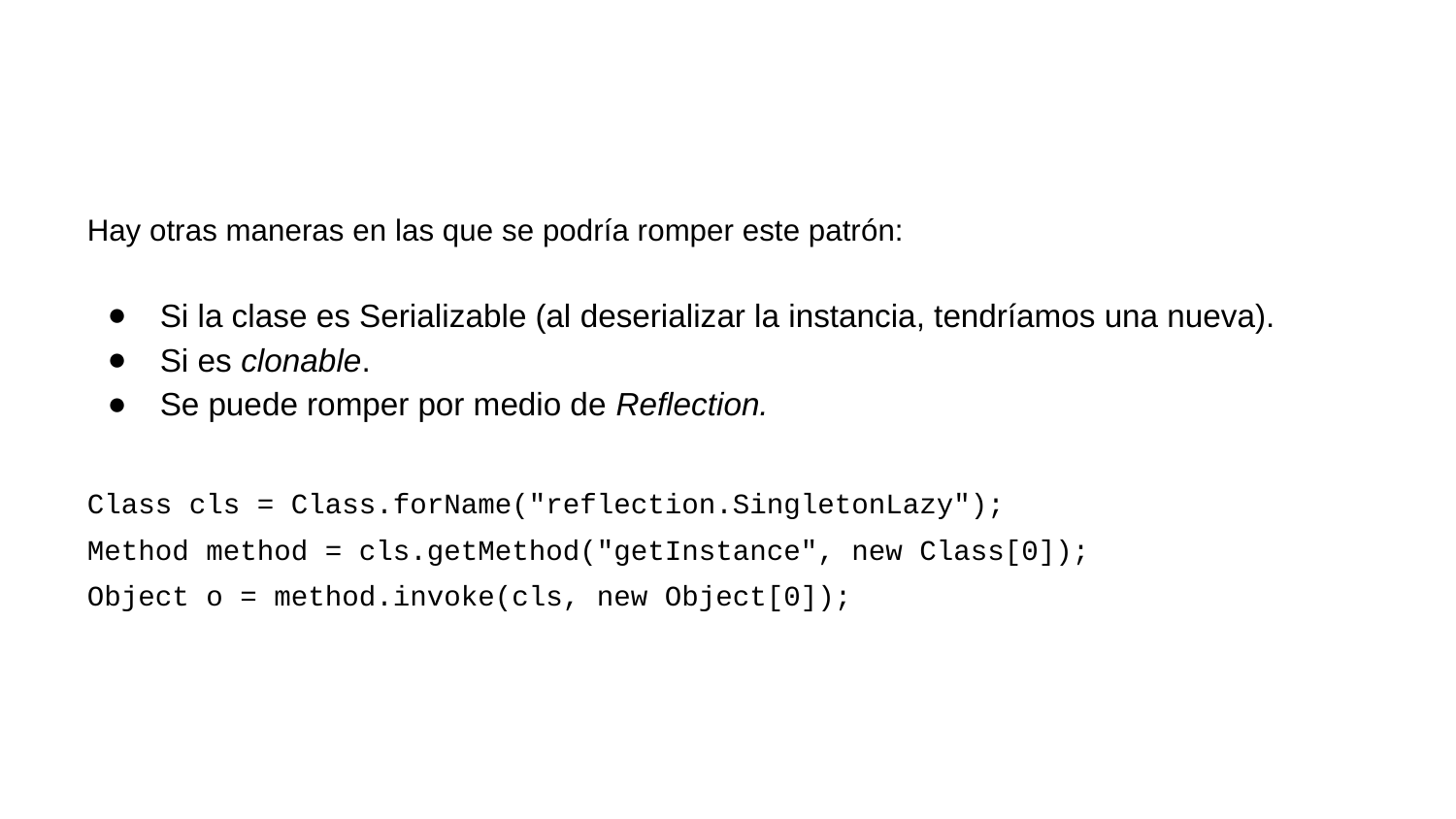

Hay otras maneras en las que se podría romper este patrón:

Si la clase es Serializable (al deserializar la instancia, tendríamos una nueva).
Si es clonable.
Se puede romper por medio de Reflection.

Class cls = Class.forName("reflection.SingletonLazy");
Method method = cls.getMethod("getInstance", new Class[0]);
Object o = method.invoke(cls, new Object[0]);